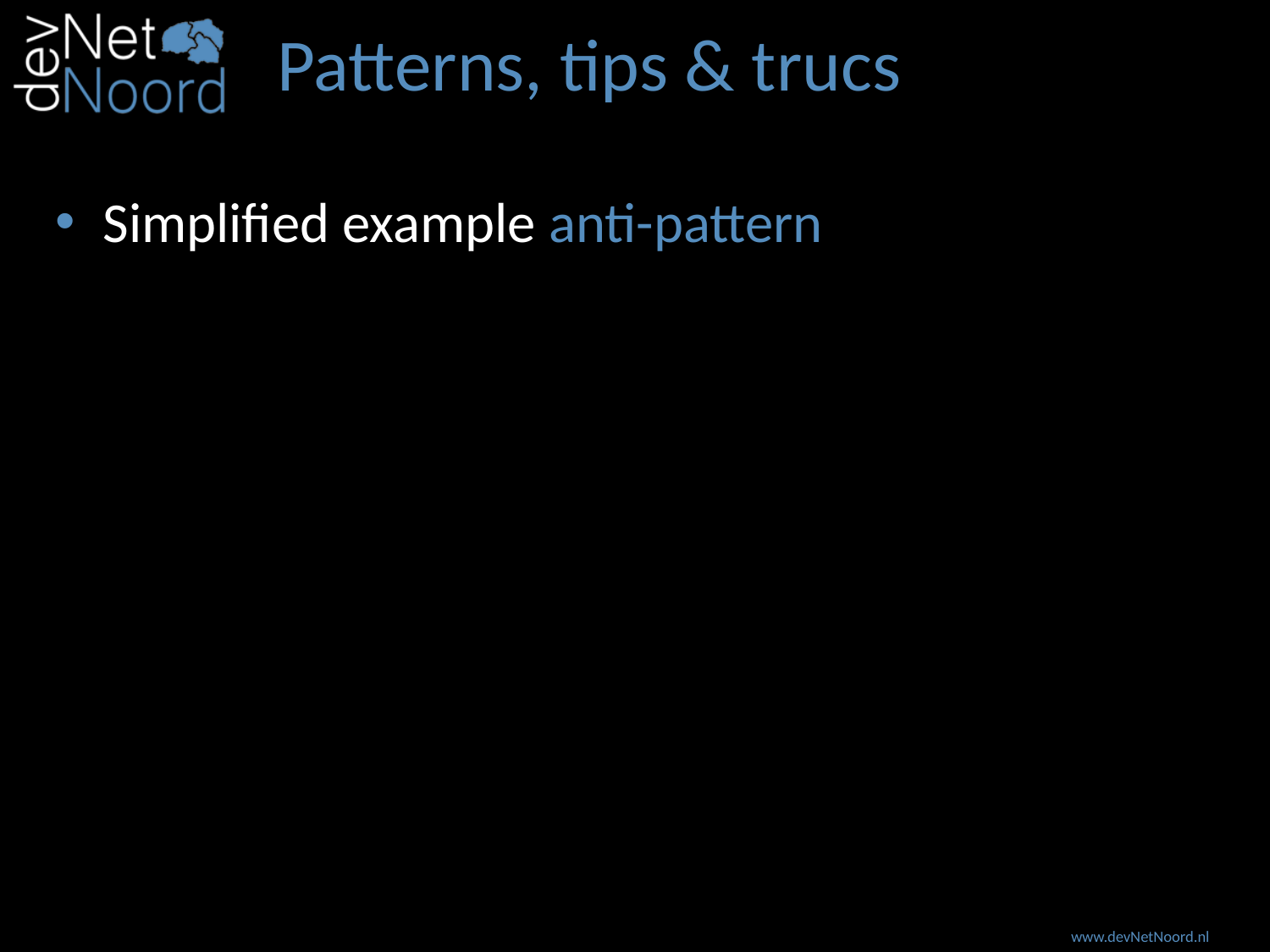

# Patterns, tips & trucs
Simplified example anti-pattern